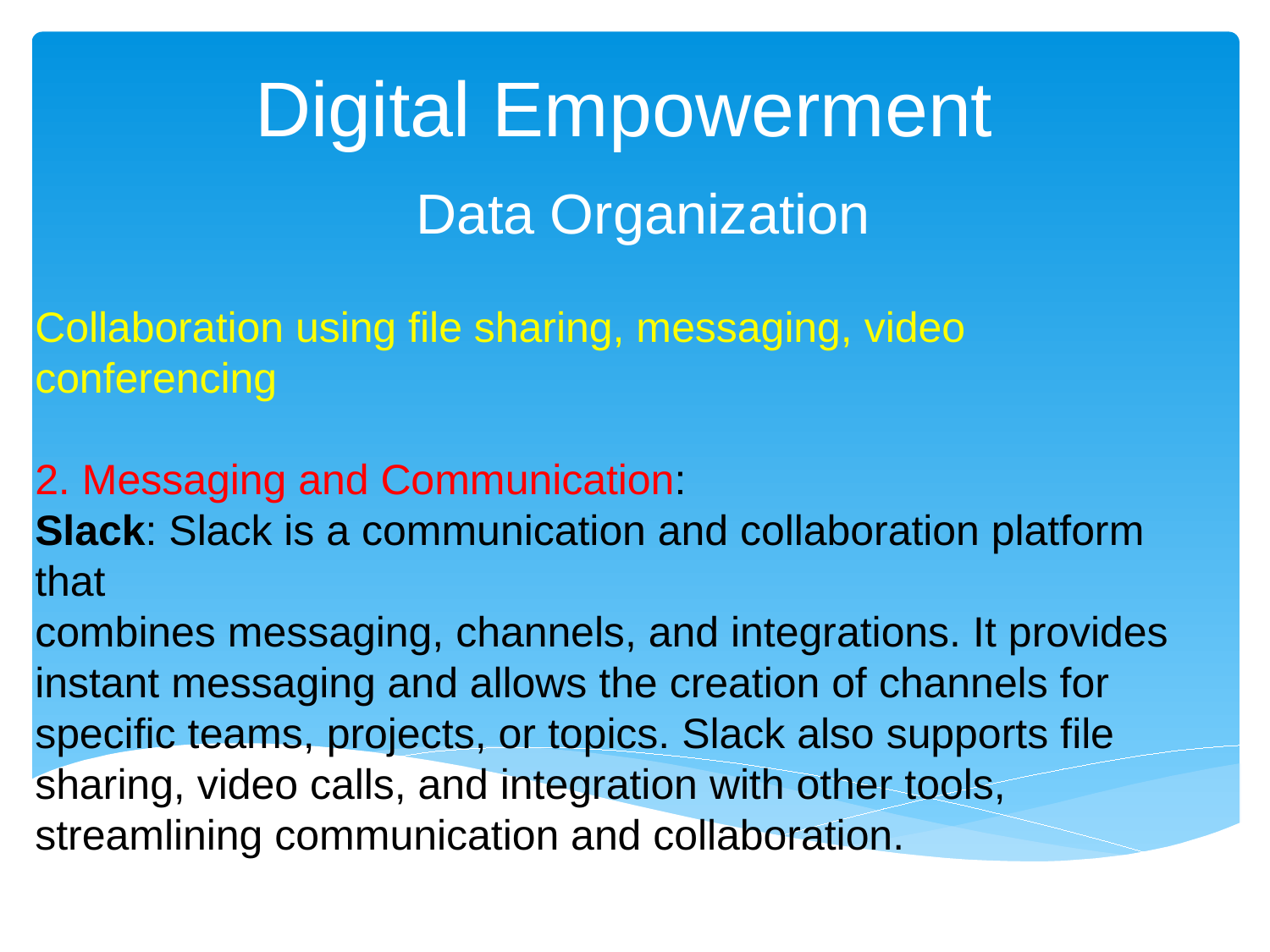

# Digital Empowerment
 Data Organization

Collaboration using file sharing, messaging, video conferencing

2. Messaging and Communication:
Slack: Slack is a communication and collaboration platform that
combines messaging, channels, and integrations. It provides instant messaging and allows the creation of channels for specific teams, projects, or topics. Slack also supports file sharing, video calls, and integration with other tools, streamlining communication and collaboration.